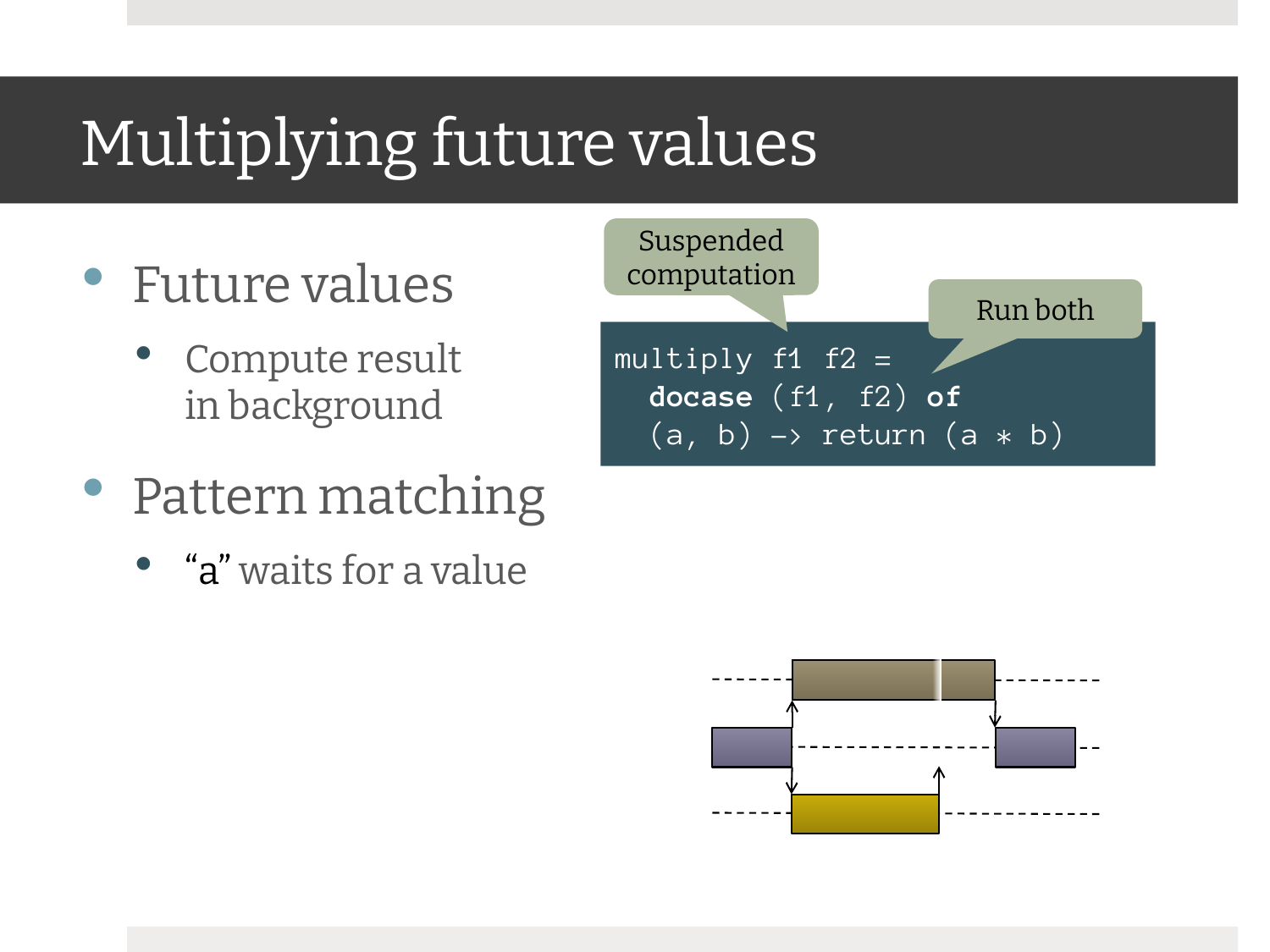

# Multiplying future values
Suspended computation
Future values
Compute result
in background
Pattern matching
“a” waits for a value
Run both
multiply f1 f2 =
  docase (f1, f2) of
  (a, b) -> return (a * b)